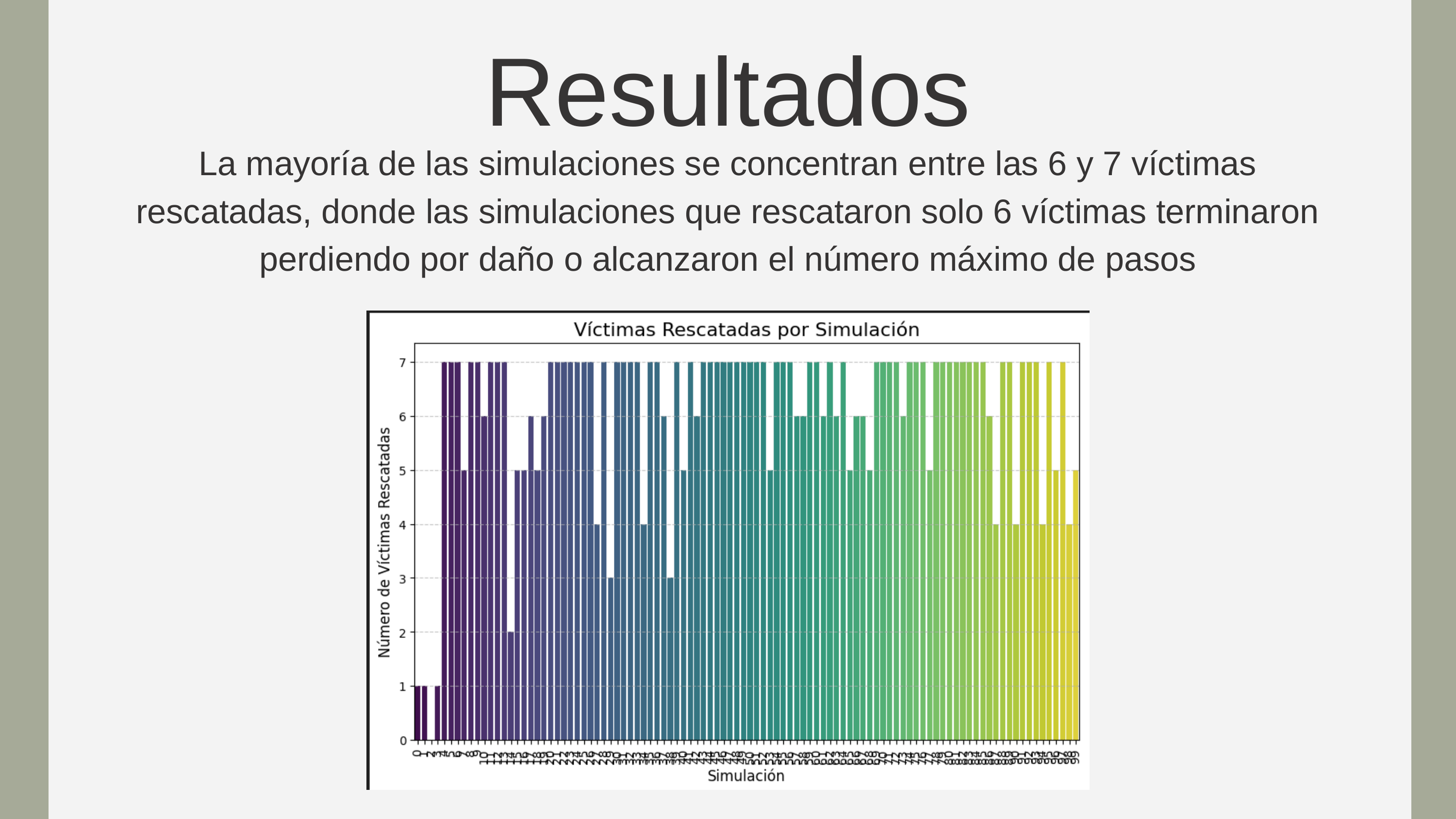

Resultados
La mayoría de las simulaciones se concentran entre las 6 y 7 víctimas rescatadas, donde las simulaciones que rescataron solo 6 víctimas terminaron perdiendo por daño o alcanzaron el número máximo de pasos